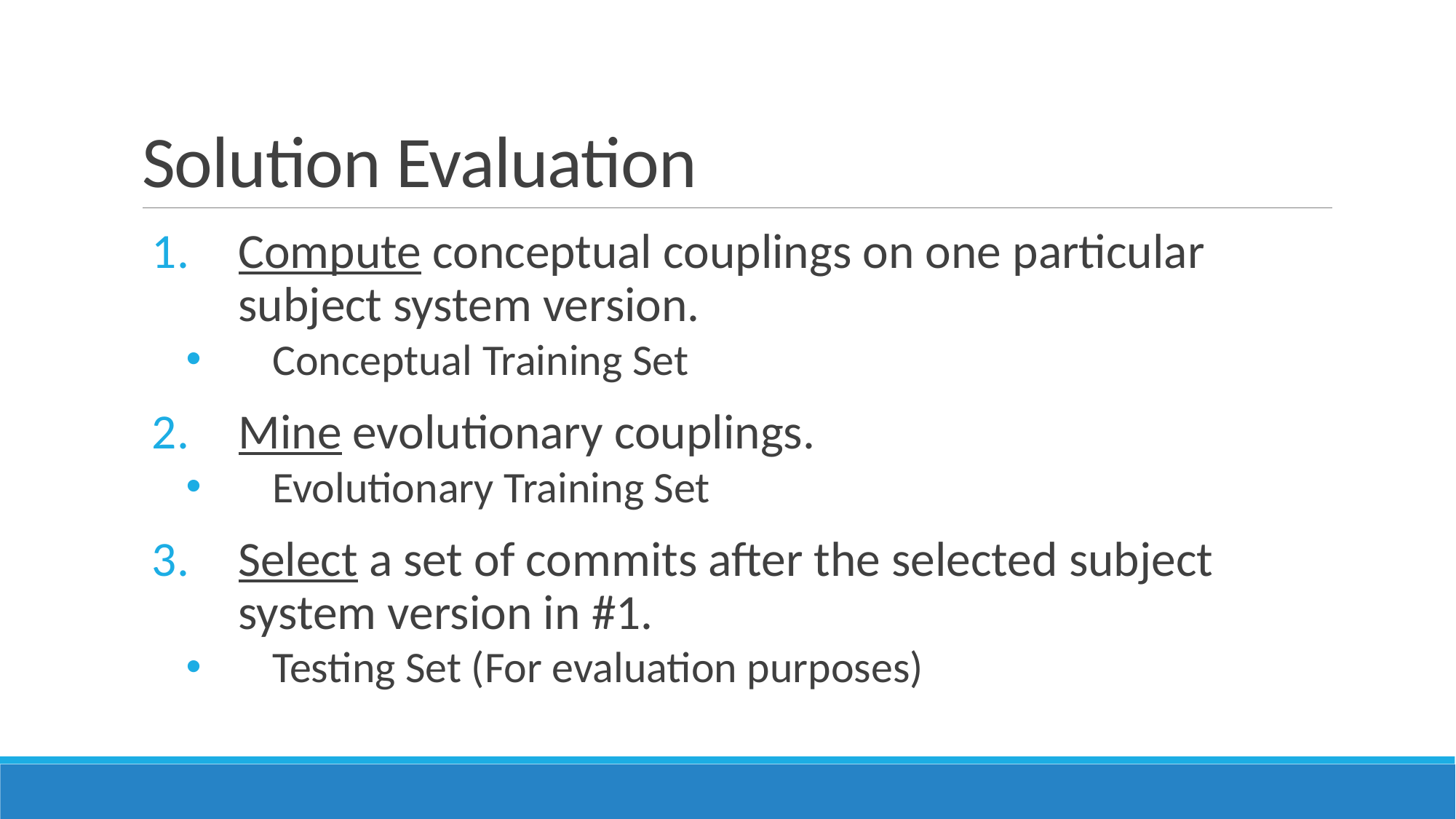

# Solution Evaluation
Compute conceptual couplings on one particular subject system version.
Conceptual Training Set
Mine evolutionary couplings.
Evolutionary Training Set
Select a set of commits after the selected subject system version in #1.
Testing Set (For evaluation purposes)